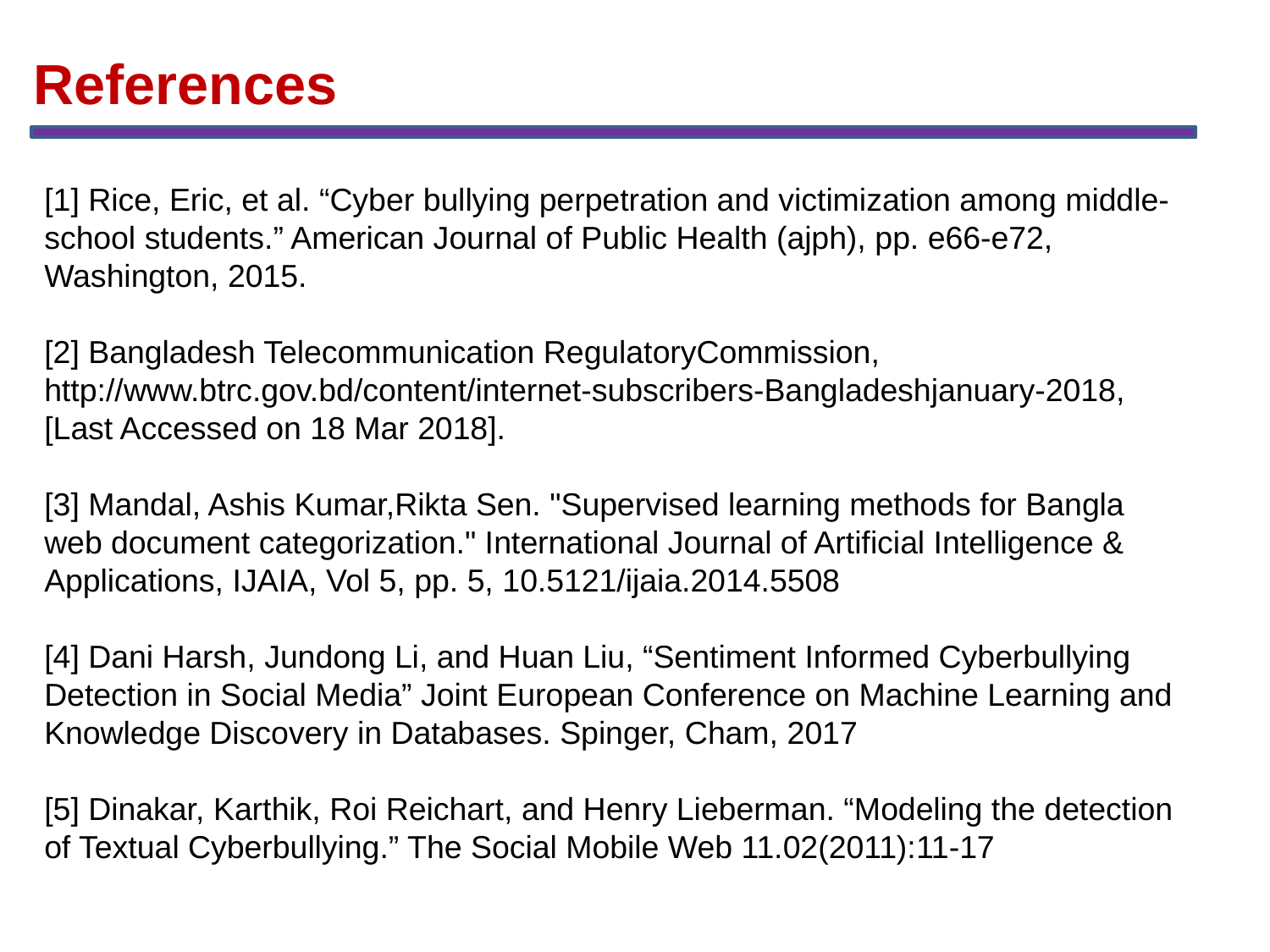

References

[1] Rice, Eric, et al. “Cyber bullying perpetration and victimization among middle-school students.” American Journal of Public Health (ajph), pp. e66-e72, Washington, 2015.

[2] Bangladesh Telecommunication RegulatoryCommission, http://www.btrc.gov.bd/content/internet-subscribers-Bangladeshjanuary-2018, [Last Accessed on 18 Mar 2018].

[3] Mandal, Ashis Kumar,Rikta Sen. "Supervised learning methods for Bangla web document categorization." International Journal of Artificial Intelligence & Applications, IJAIA, Vol 5, pp. 5, 10.5121/ijaia.2014.5508

[4] Dani Harsh, Jundong Li, and Huan Liu, “Sentiment Informed Cyberbullying Detection in Social Media” Joint European Conference on Machine Learning and Knowledge Discovery in Databases. Spinger, Cham, 2017

[5] Dinakar, Karthik, Roi Reichart, and Henry Lieberman. “Modeling the detection of Textual Cyberbullying.” The Social Mobile Web 11.02(2011):11-17